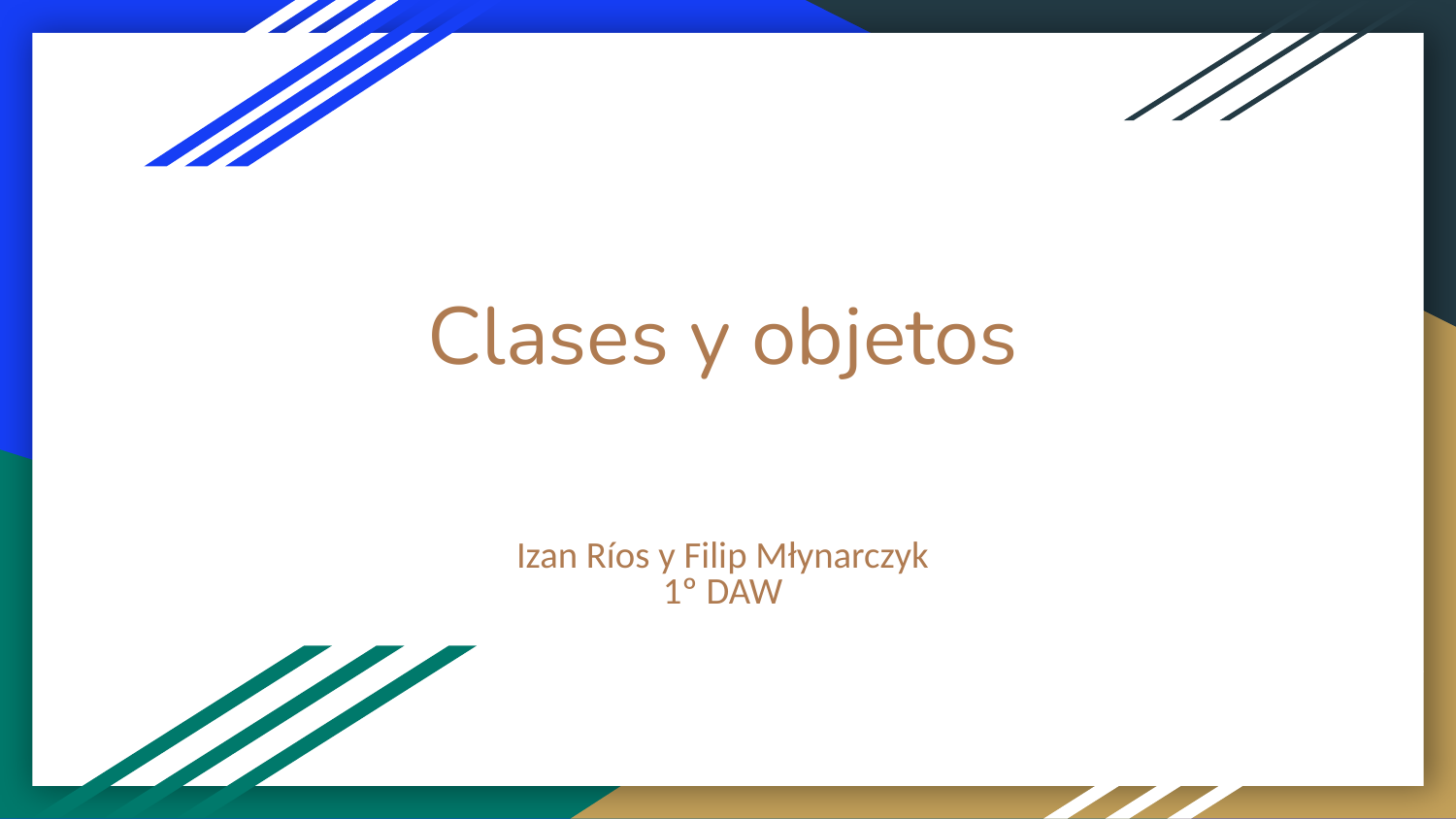

# Clases y objetos
Izan Ríos y Filip Młynarczyk
1º DAW